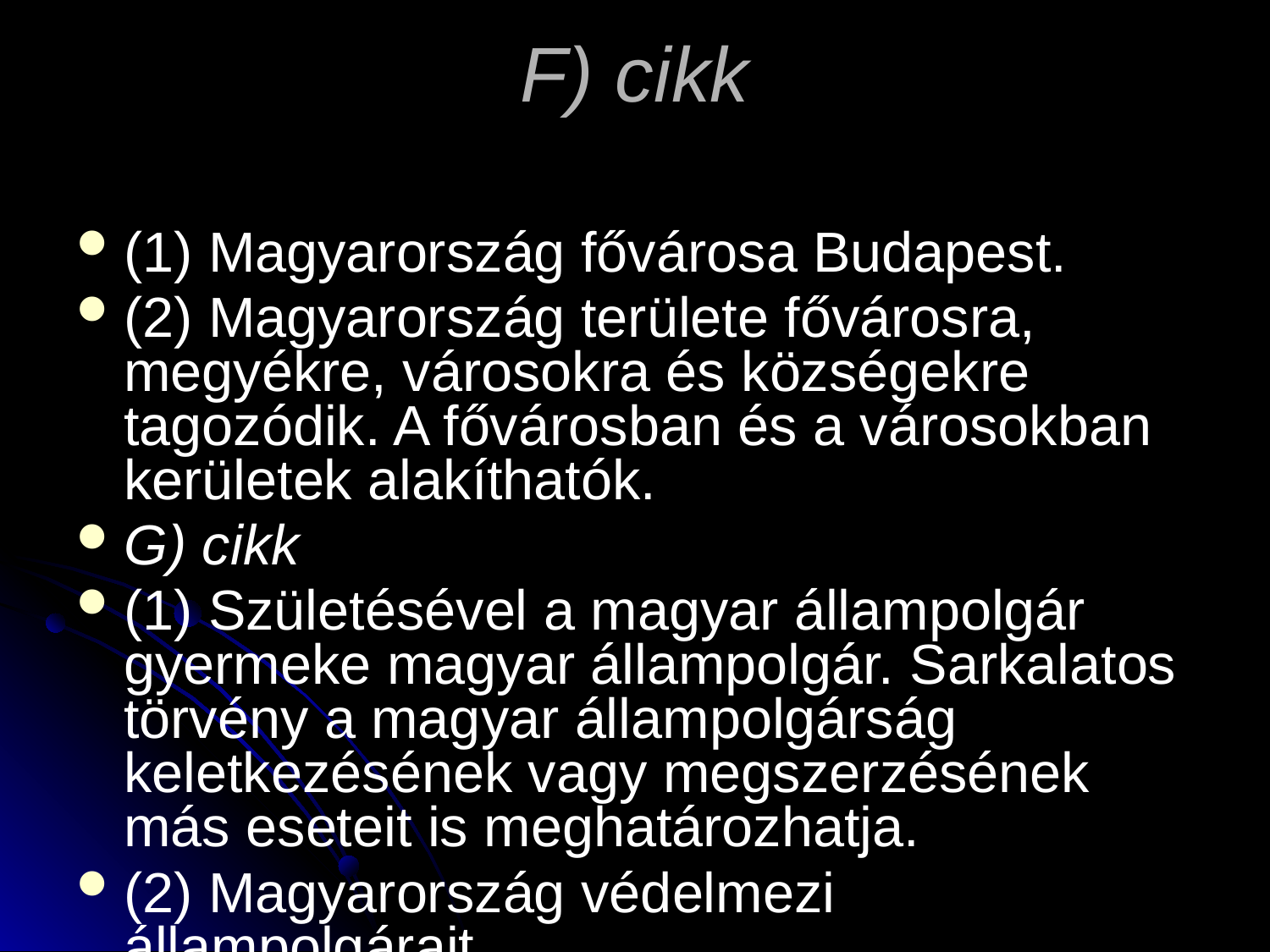

# F) cikk
(1) Magyarország fővárosa Budapest.
(2) Magyarország területe fővárosra, megyékre, városokra és községekre tagozódik. A fővárosban és a városokban kerületek alakíthatók.
G) cikk
(1) Születésével a magyar állampolgár gyermeke magyar állampolgár. Sarkalatos törvény a magyar állampolgárság keletkezésének vagy megszerzésének más eseteit is meghatározhatja.
(2) Magyarország védelmezi állampolgárait.